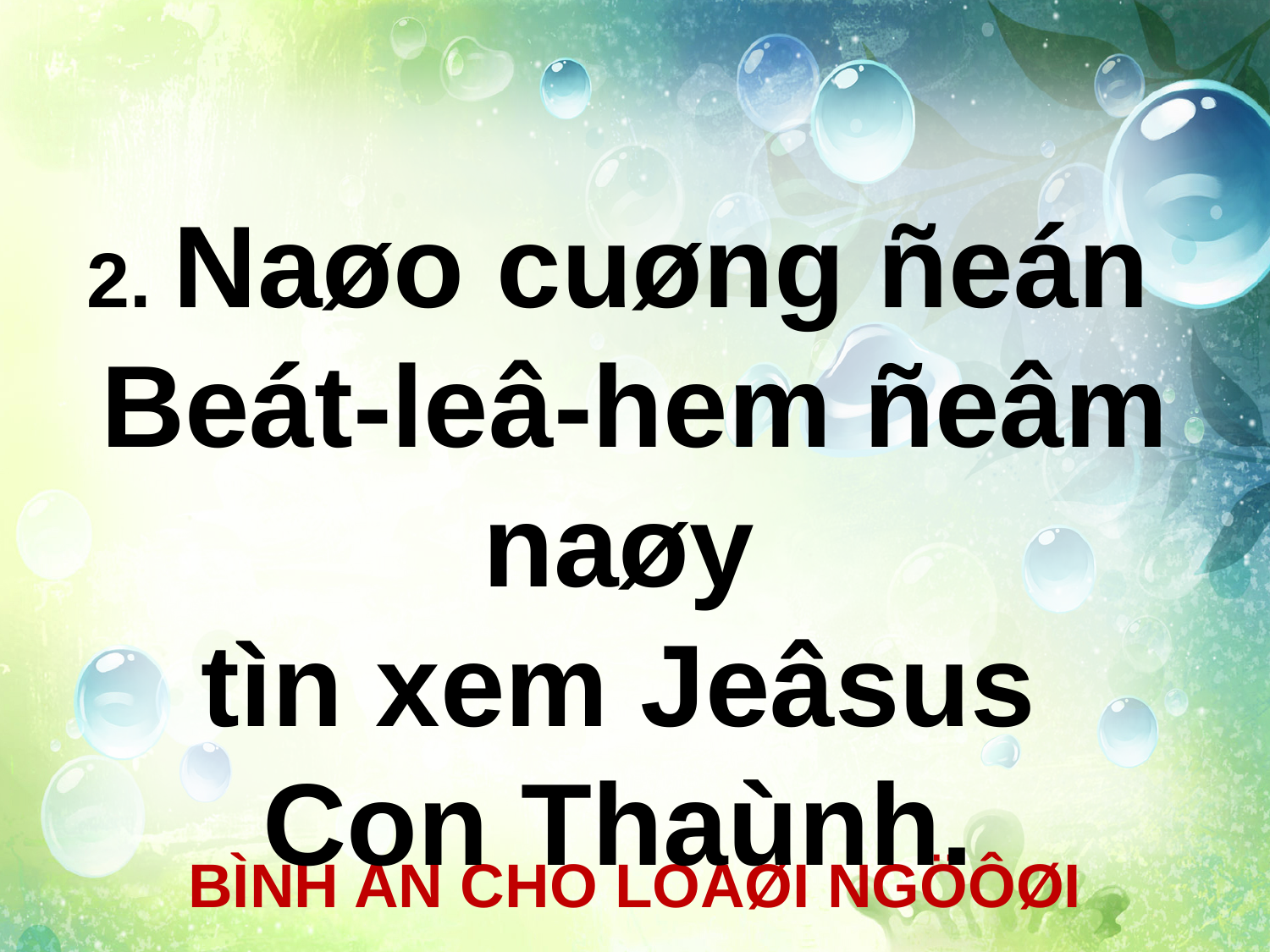

2. Naøo cuøng ñeán
Beát-leâ-hem ñeâm naøy
tìn xem Jeâsus
Con Thaùnh.
BÌNH AN CHO LOAØI NGÖÔØI